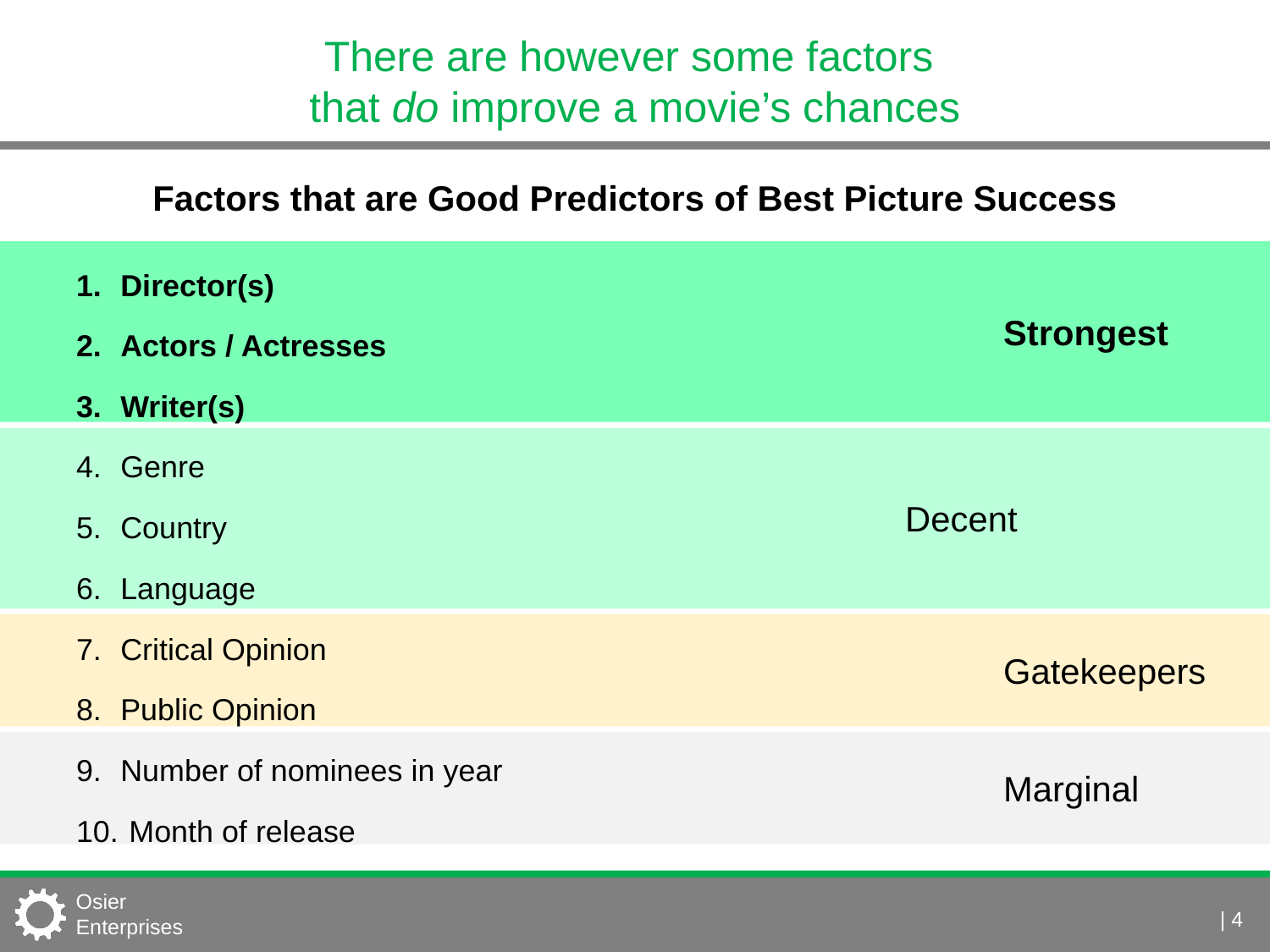

# There are however some factors that do improve a movie’s chances
Factors that are Good Predictors of Best Picture Success
Strongest
Director(s)
Actors / Actresses
Writer(s)
Genre
Country
Language
Critical Opinion
Public Opinion
Number of nominees in year
 Month of release

                Decent
Gatekeepers
Marginal

| 4